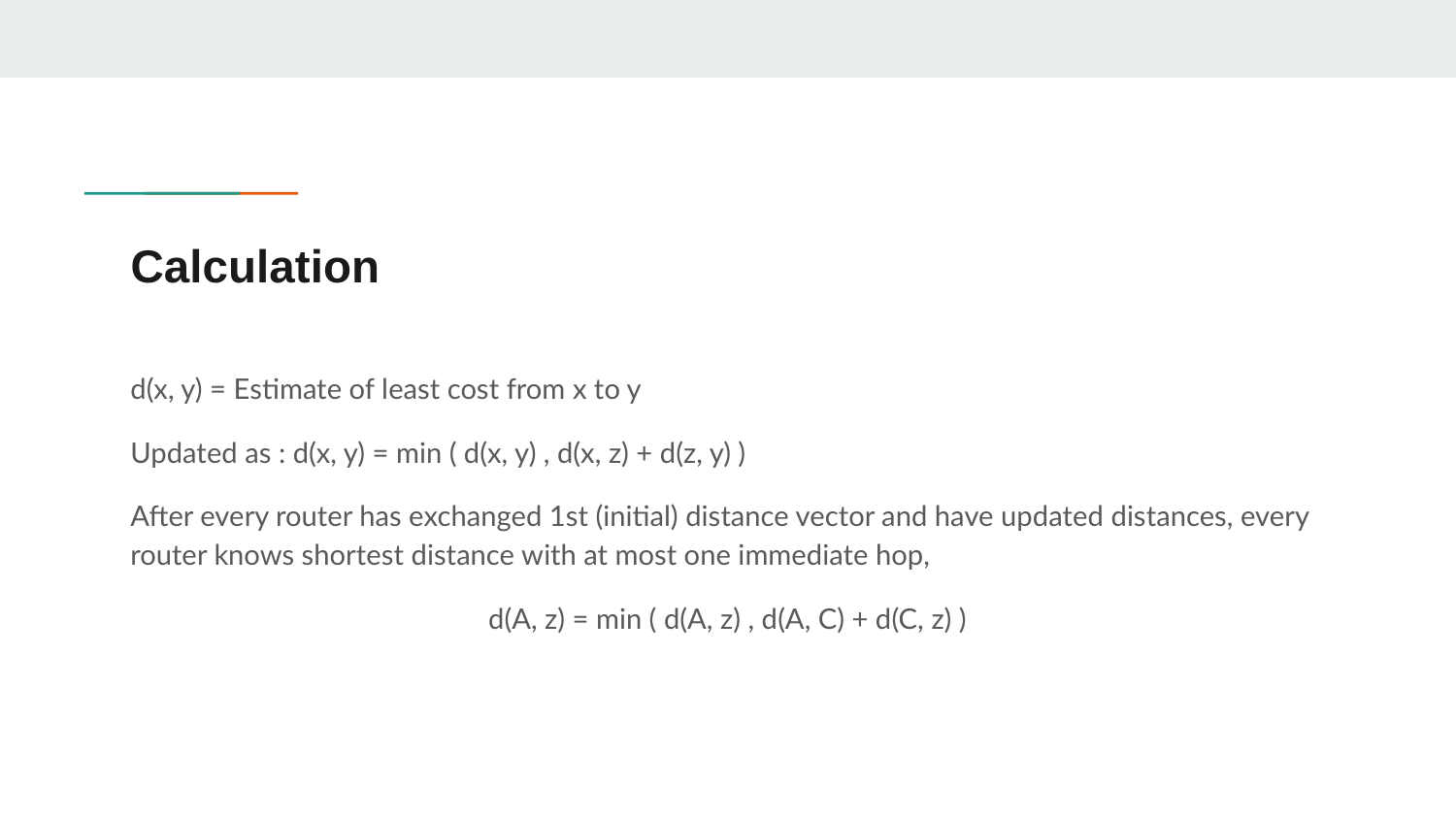

# Calculation
d(x, y) = Estimate of least cost from x to y
Updated as : d(x, y) = min ( d(x, y) , d(x, z) + d(z, y) )
After every router has exchanged 1st (initial) distance vector and have updated distances, every router knows shortest distance with at most one immediate hop,
d(A, z) = min ( d(A, z) , d(A, C) + d(C, z) )